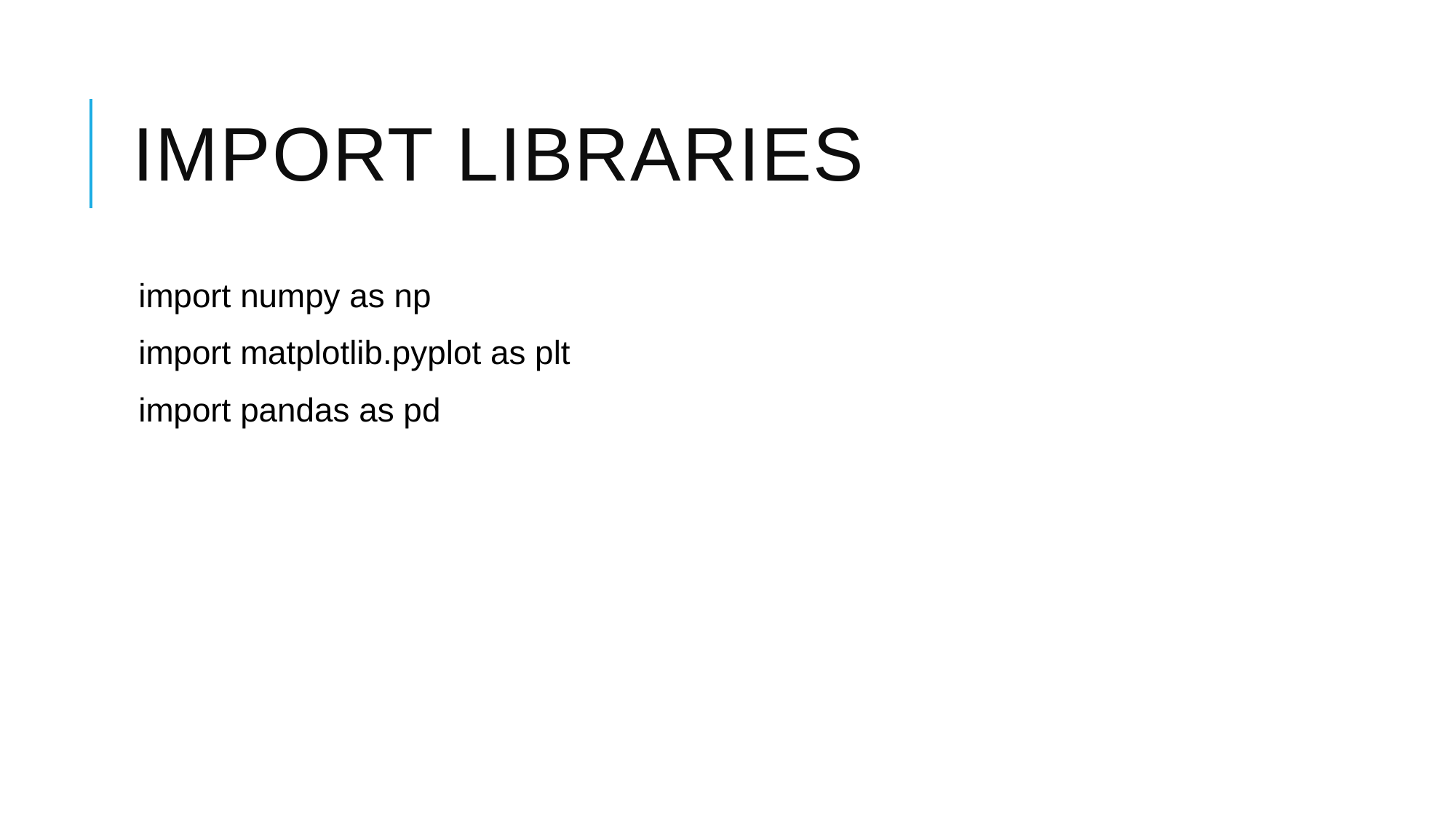

# Import libraries
import numpy as np
import matplotlib.pyplot as plt
import pandas as pd